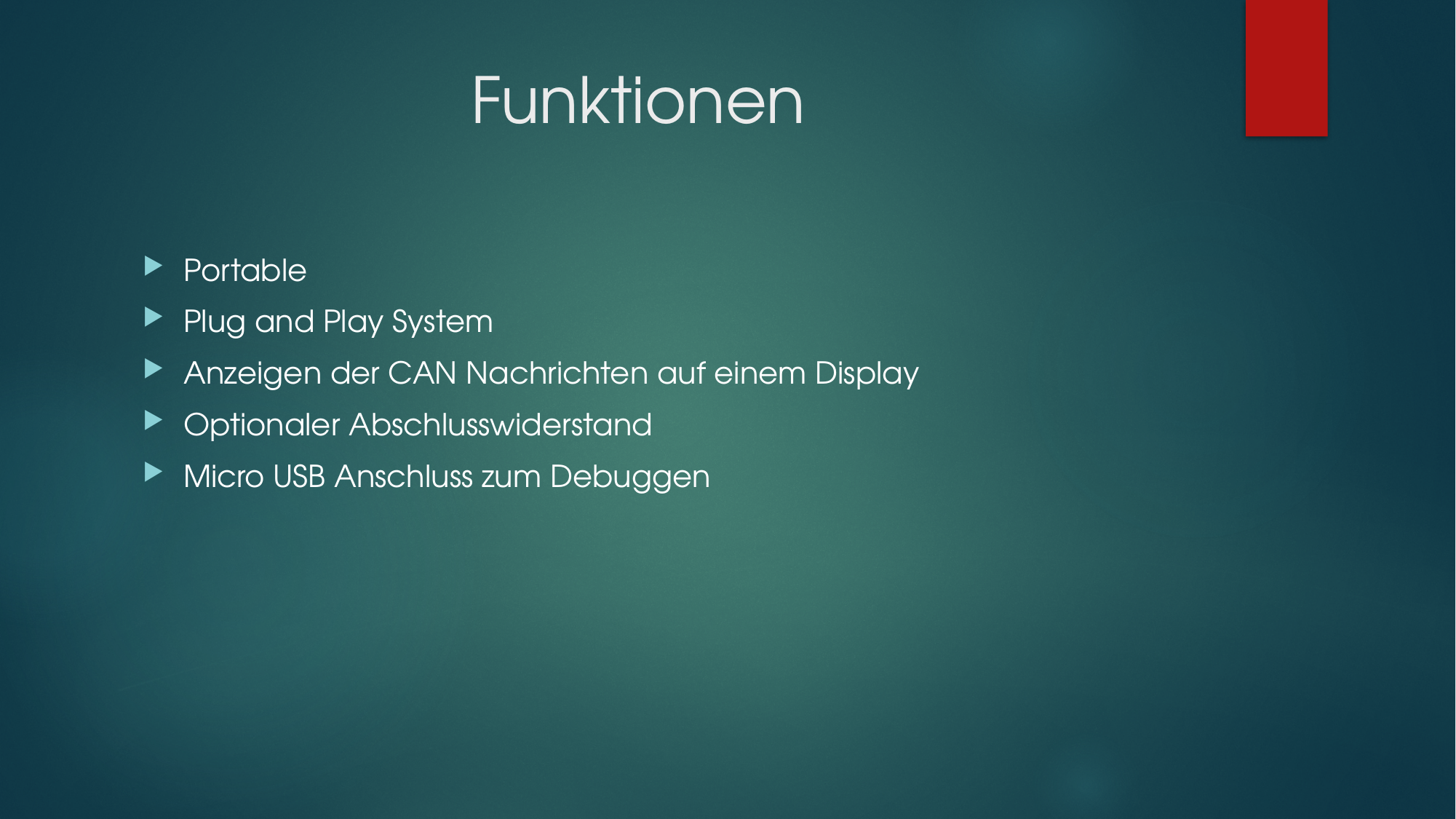

# Funktionen
Portable
Plug and Play System
Anzeigen der CAN Nachrichten auf einem Display
Optionaler Abschlusswiderstand
Micro USB Anschluss zum Debuggen